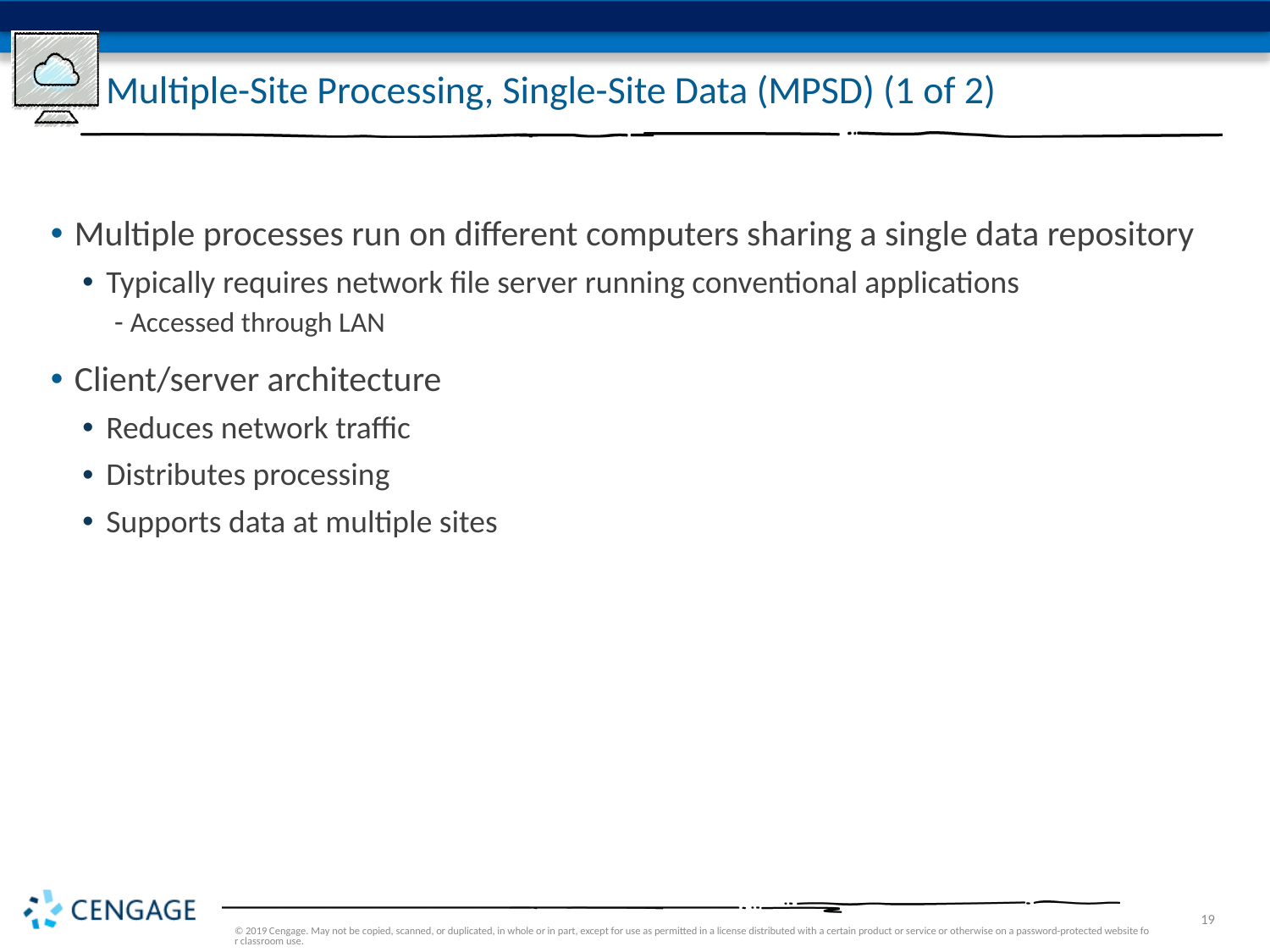

# Multiple-Site Processing, Single-Site Data (MPSD) (1 of 2)
Multiple processes run on different computers sharing a single data repository
Typically requires network file server running conventional applications
Accessed through LAN
Client/server architecture
Reduces network traffic
Distributes processing
Supports data at multiple sites
© 2019 Cengage. May not be copied, scanned, or duplicated, in whole or in part, except for use as permitted in a license distributed with a certain product or service or otherwise on a password-protected website for classroom use.